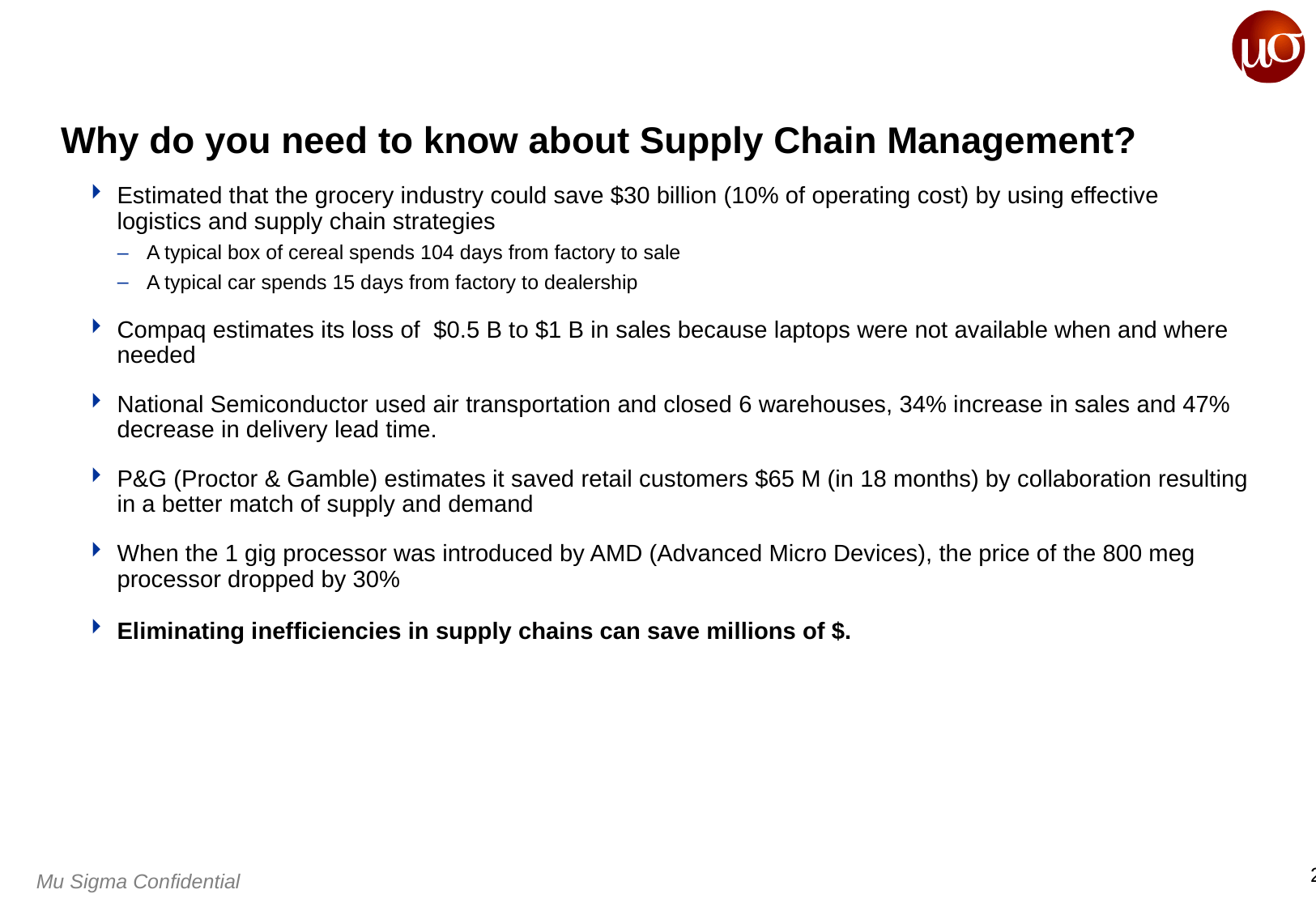

# Why do you need to know about Supply Chain Management?
Estimated that the grocery industry could save $30 billion (10% of operating cost) by using effective logistics and supply chain strategies
A typical box of cereal spends 104 days from factory to sale
A typical car spends 15 days from factory to dealership
Compaq estimates its loss of  $0.5 B to $1 B in sales because laptops were not available when and where needed
National Semiconductor used air transportation and closed 6 warehouses, 34% increase in sales and 47% decrease in delivery lead time.
P&G (Proctor & Gamble) estimates it saved retail customers $65 M (in 18 months) by collaboration resulting in a better match of supply and demand
When the 1 gig processor was introduced by AMD (Advanced Micro Devices), the price of the 800 meg processor dropped by 30%
Eliminating inefficiencies in supply chains can save millions of $.